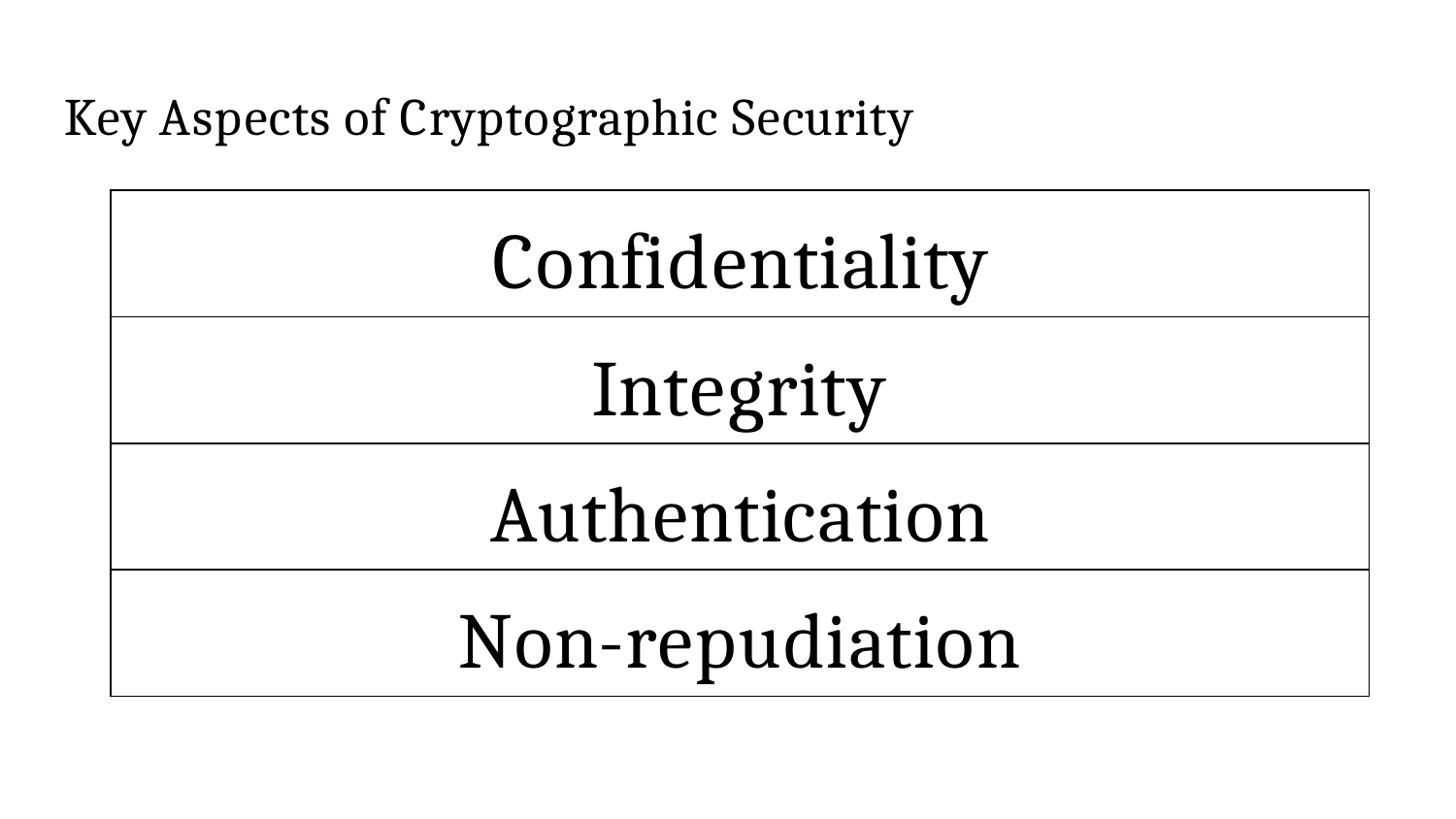

# Key Aspects of Cryptographic Security
| Confidentiality |
| --- |
| Integrity |
| Authentication |
| Non-repudiation |